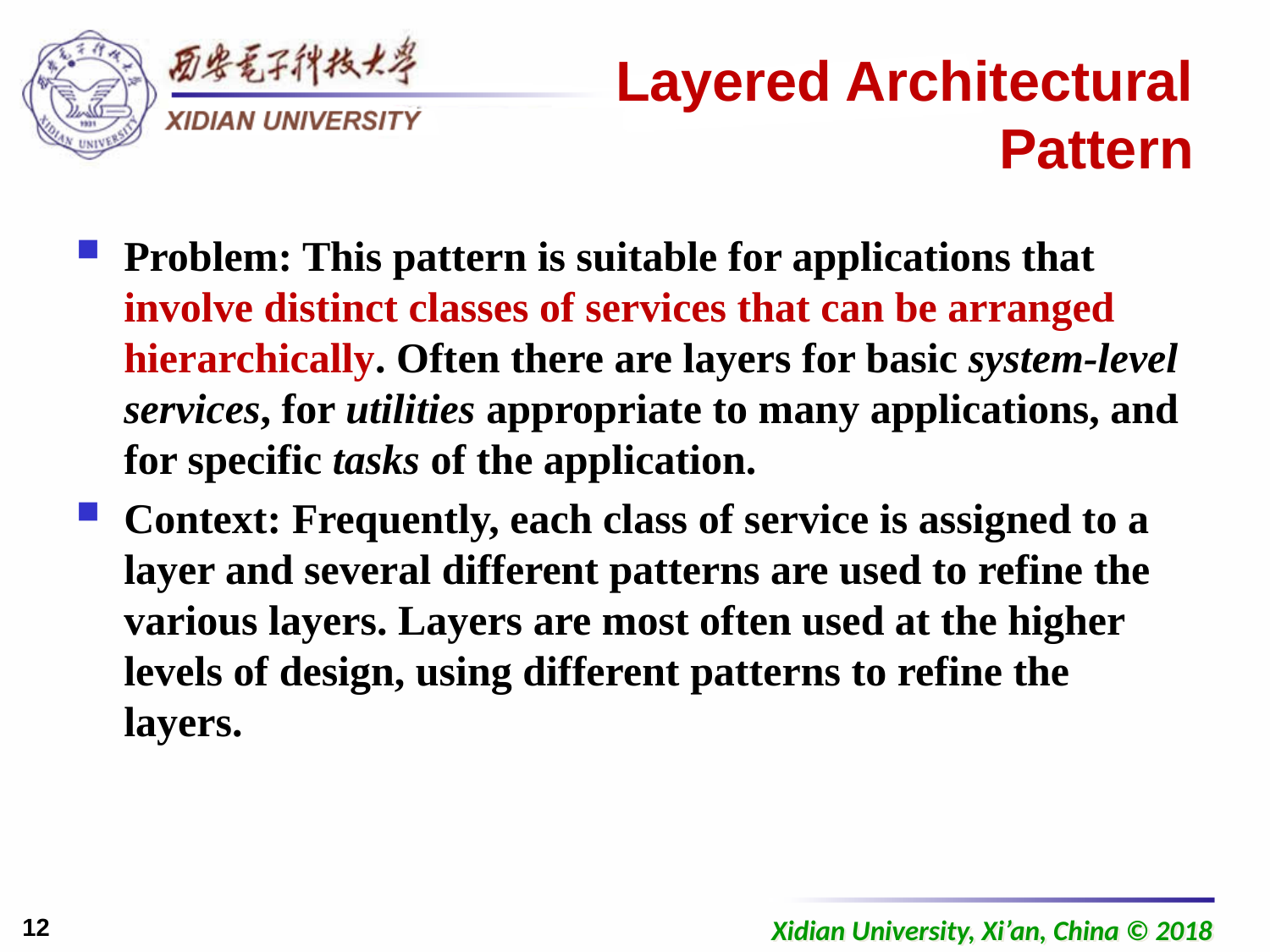

# Layered Architectural Pattern
Problem: This pattern is suitable for applications that involve distinct classes of services that can be arranged hierarchically. Often there are layers for basic system-level services, for utilities appropriate to many applications, and for specific tasks of the application.
Context: Frequently, each class of service is assigned to a layer and several different patterns are used to refine the various layers. Layers are most often used at the higher levels of design, using different patterns to refine the layers.